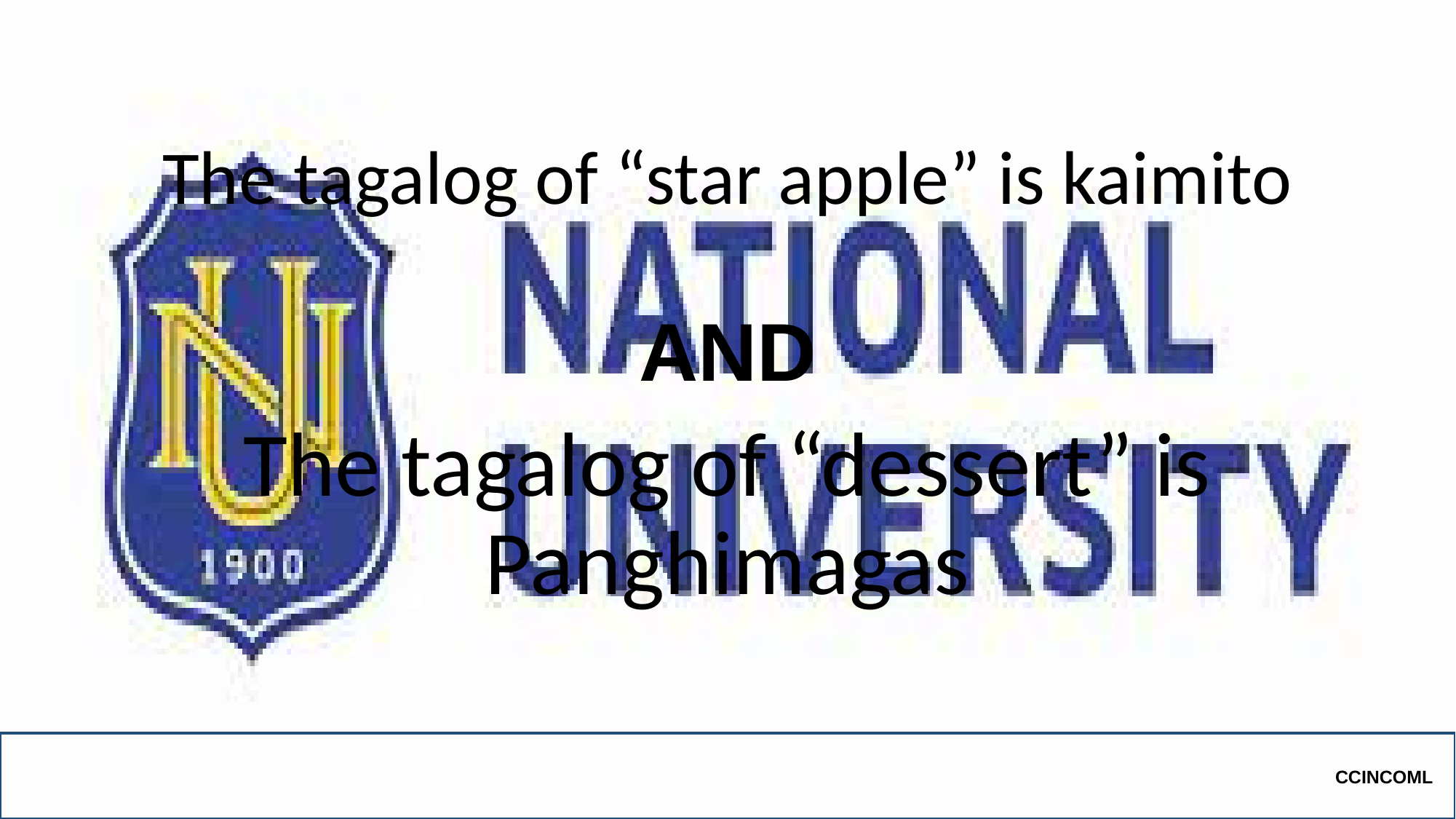

The tagalog of “star apple” is kaimito
# AND
The tagalog of “dessert” is Panghimagas
CCINCOML